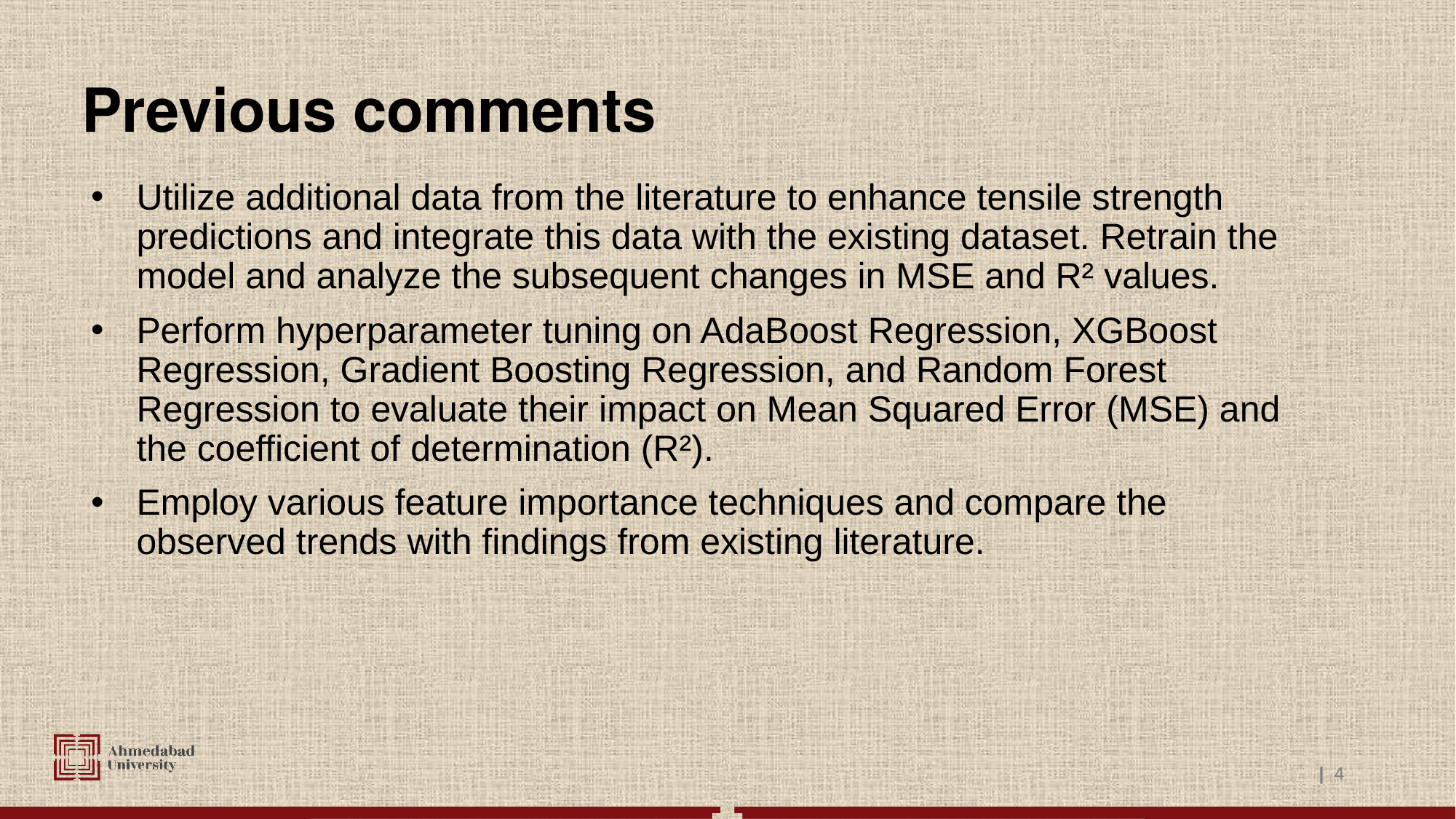

# Previous comments
Utilize additional data from the literature to enhance tensile strength predictions and integrate this data with the existing dataset. Retrain the model and analyze the subsequent changes in MSE and R² values.
Perform hyperparameter tuning on AdaBoost Regression, XGBoost Regression, Gradient Boosting Regression, and Random Forest Regression to evaluate their impact on Mean Squared Error (MSE) and the coefficient of determination (R²).
Employ various feature importance techniques and compare the observed trends with findings from existing literature.

|  4